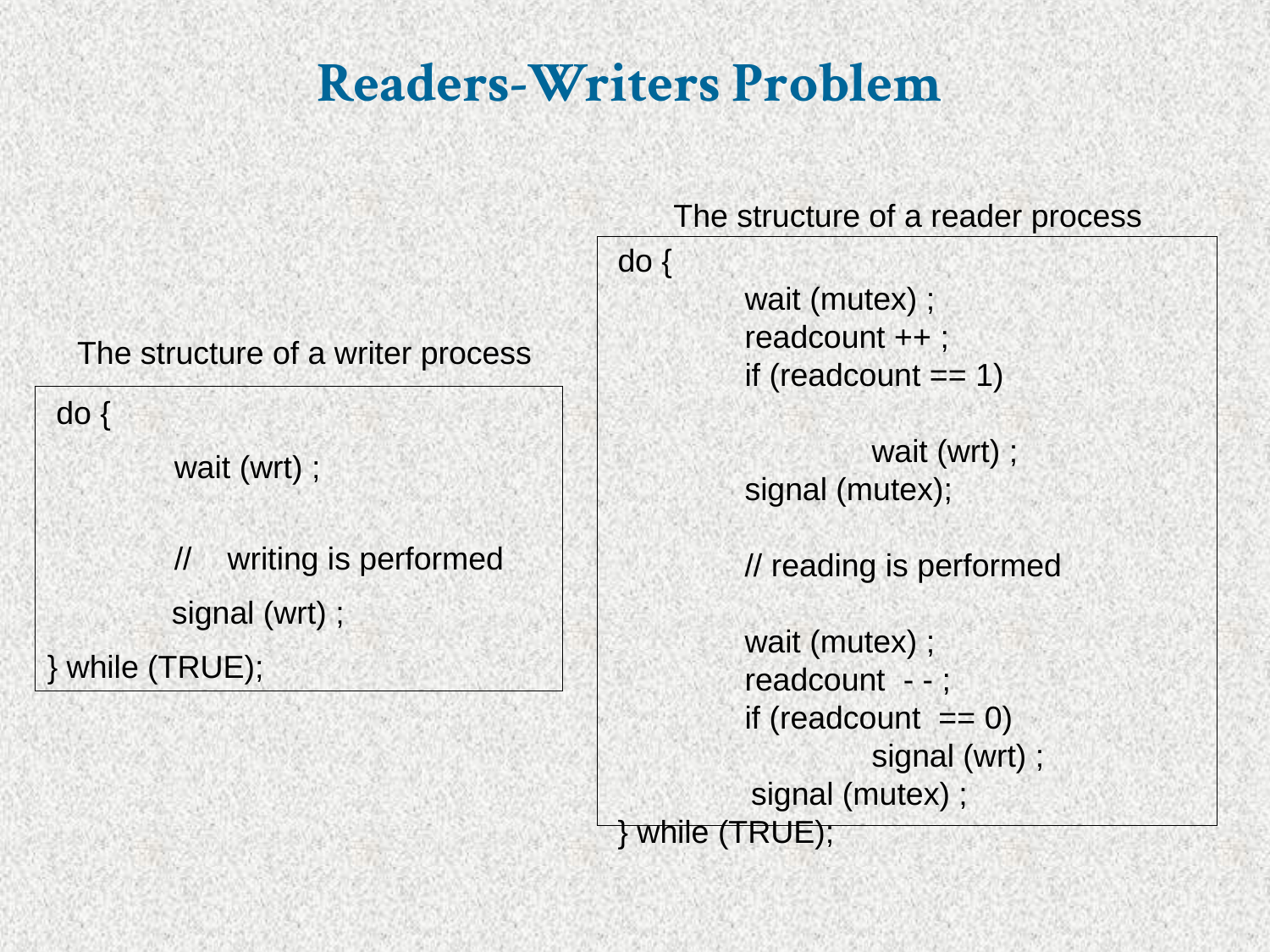

# Readers-Writers Problem
The structure of a reader process

do {
	wait (mutex) ;
	readcount ++ ;
	if (readcount == 1)
	   	wait (wrt) ;
	signal (mutex);

	// reading is performed

	wait (mutex) ;
	readcount  - - ;
	if (readcount  == 0)  			signal (wrt) ;
               signal (mutex) ;
} while (TRUE);

The structure of a writer process

 do {
	wait (wrt) ;
	//    writing is performed
              signal (wrt) ;
} while (TRUE);